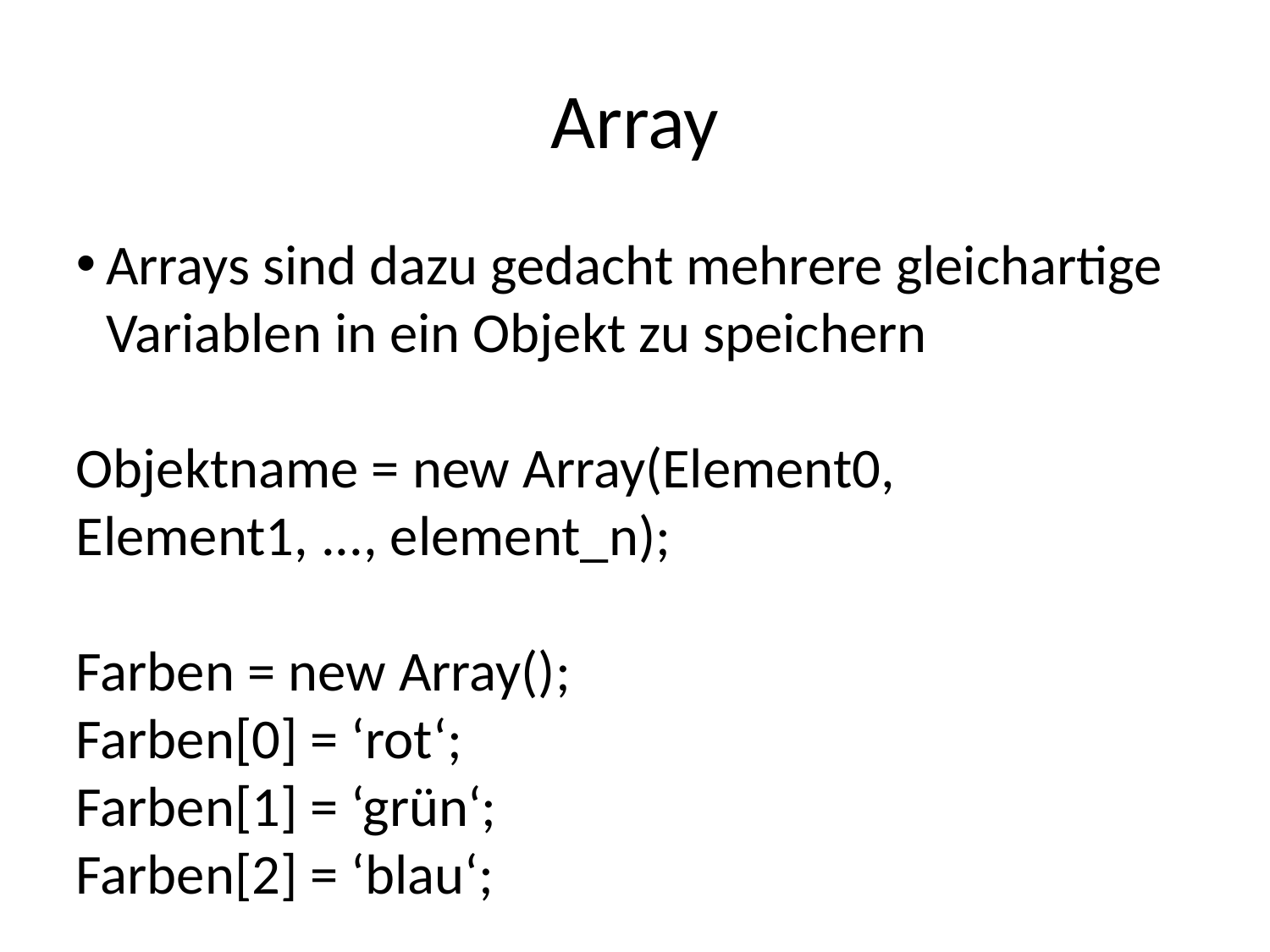

Array
Arrays sind dazu gedacht mehrere gleichartige Variablen in ein Objekt zu speichern

Objektname = new Array(Element0, Element1, ..., element_n);

Farben = new Array();
Farben[0] = ‘rot‘;
Farben[1] = ‘grün‘;
Farben[2] = ‘blau‘;